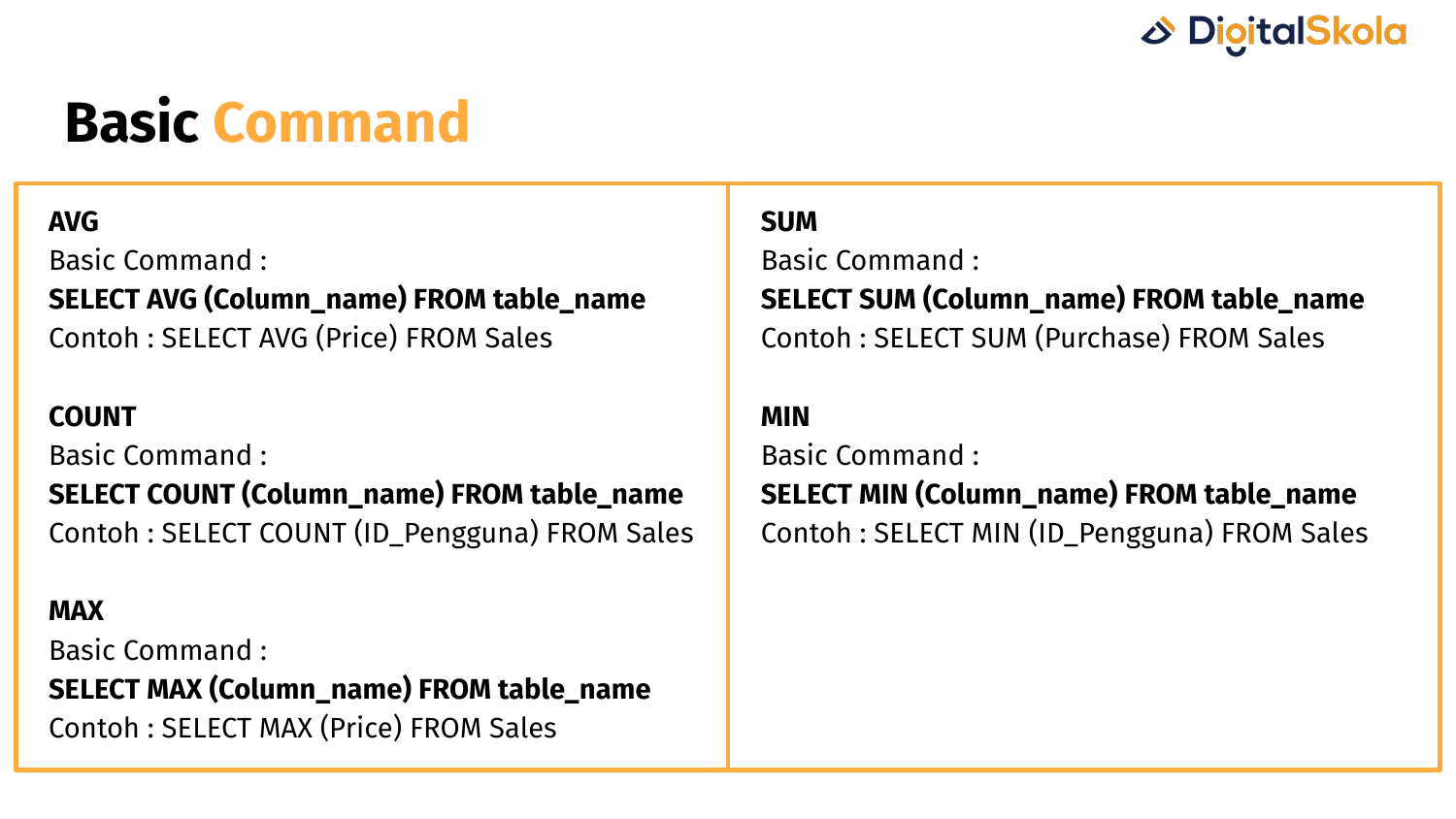

# Basic Command
AVG
Basic Command :
SELECT AVG (Column_name) FROM table_name
Contoh : SELECT AVG (Price) FROM Sales

COUNT
Basic Command :
SELECT COUNT (Column_name) FROM table_name
Contoh : SELECT COUNT (ID_Pengguna) FROM Sales

MAX
Basic Command :
SELECT MAX (Column_name) FROM table_name
Contoh : SELECT MAX (Price) FROM Sales

SUM
Basic Command :
SELECT SUM (Column_name) FROM table_name
Contoh : SELECT SUM (Purchase) FROM Sales

MIN
Basic Command :
SELECT MIN (Column_name) FROM table_name
Contoh : SELECT MIN (ID_Pengguna) FROM Sales